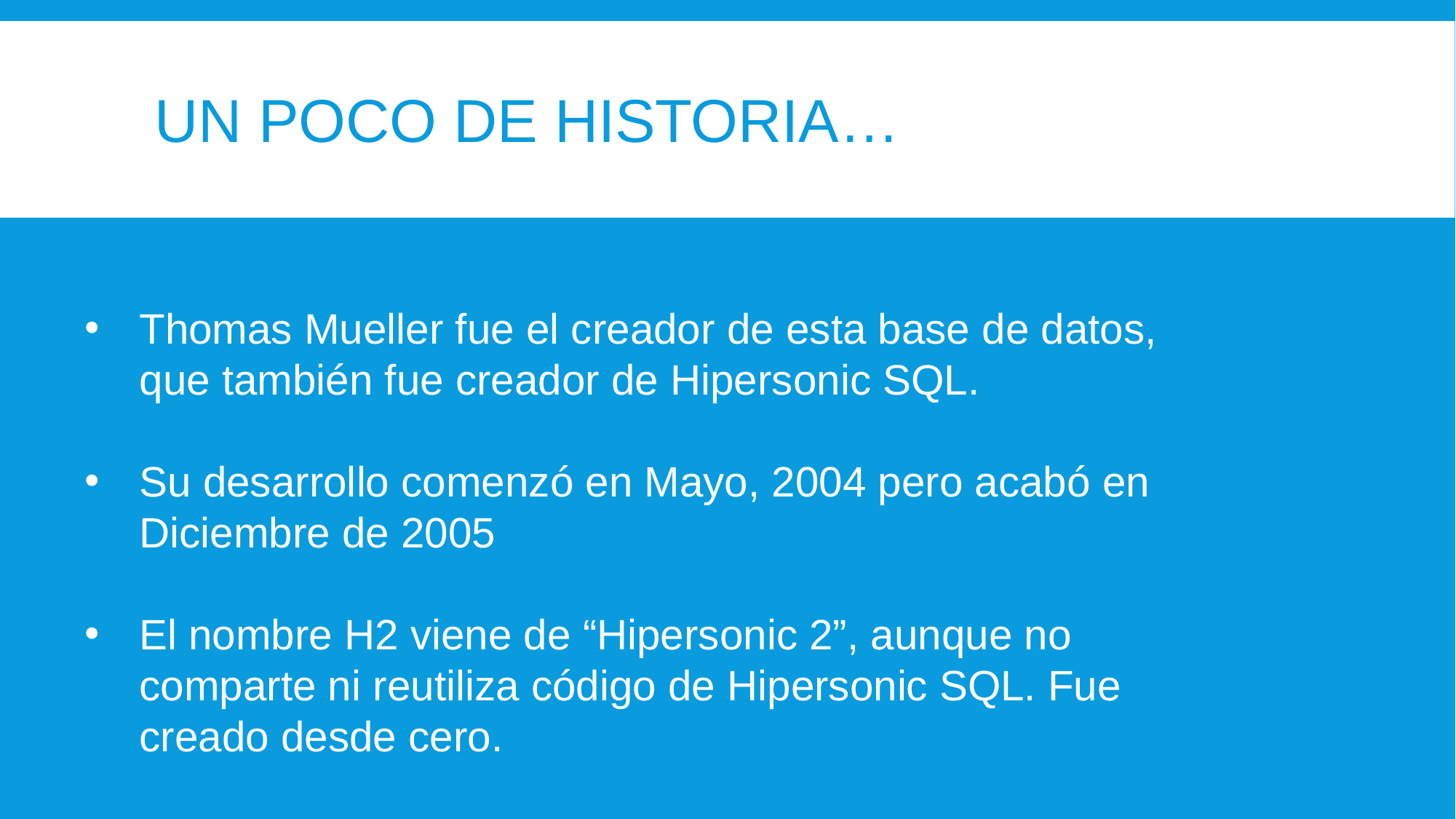

# Un poco de historia…
Thomas Mueller fue el creador de esta base de datos, que también fue creador de Hipersonic SQL.

Su desarrollo comenzó en Mayo, 2004 pero acabó en Diciembre de 2005

El nombre H2 viene de “Hipersonic 2”, aunque no comparte ni reutiliza código de Hipersonic SQL. Fue creado desde cero.